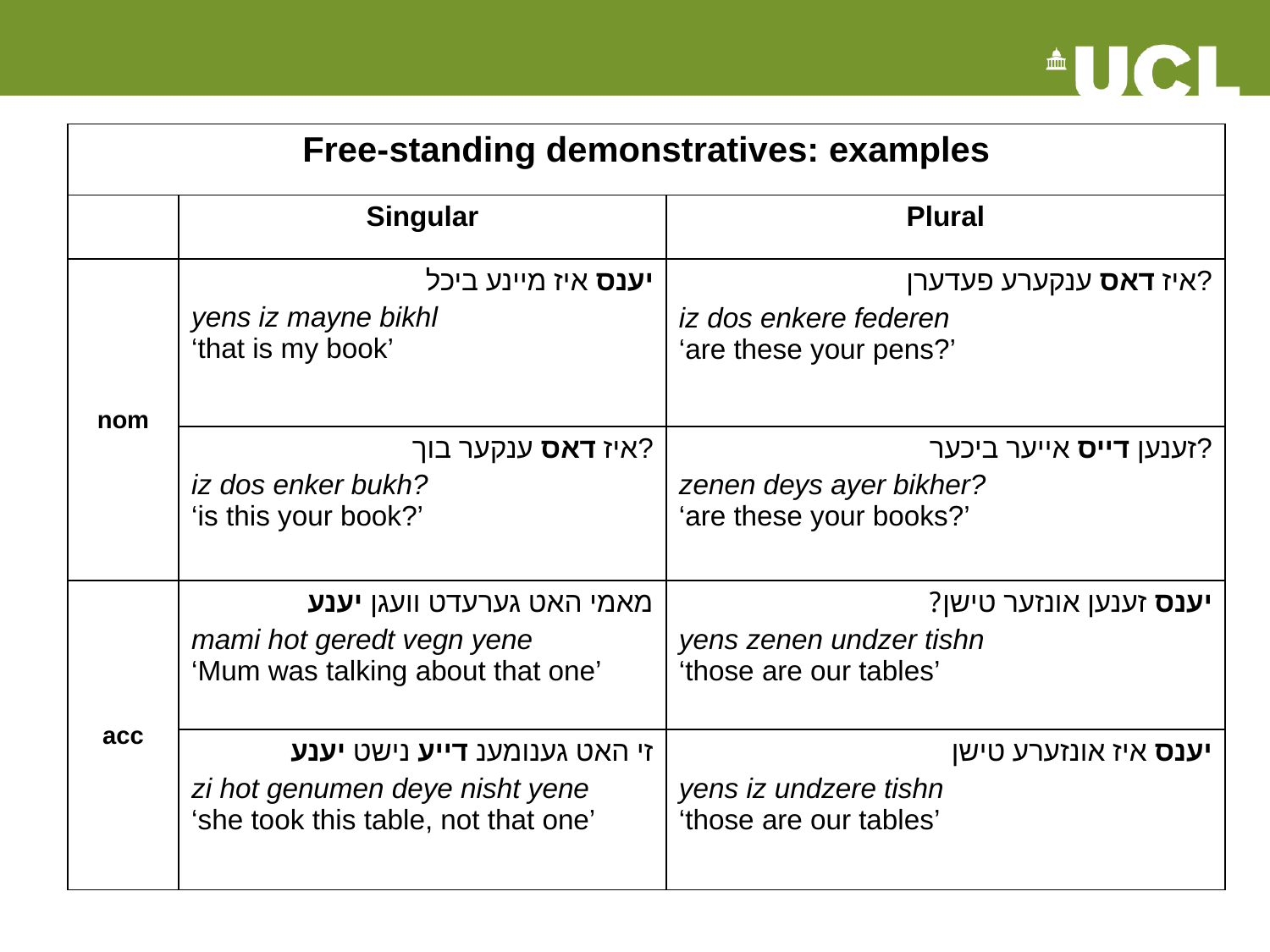

| Free-standing demonstratives: examples |  |  |
| --- | --- | --- |
|  | Singular | Plural |
| nom | יענס איז מיינע ביכל yens iz mayne bikhl ‘that is my book’ | איז דאס ענקערע פעדערן? iz dos enkere federen ‘are these your pens?’ |
|  | איז דאס ענקער בוך? iz dos enker bukh? ‘is this your book?’ | זענען דייס אייער ביכער? zenen deys ayer bikher? ‘are these your books?’ |
| acc | מאמי האט גערעדט וועגן יענע mami hot geredt vegn yene ‘Mum was talking about that one’ | יענס זענען אונזער טישן? yens zenen undzer tishn ‘those are our tables’ |
|  | זי האט גענומענ דייע נישט יענע zi hot genumen deye nisht yene ‘she took this table, not that one’ | יענס איז אונזערע טישן yens iz undzere tishn ‘those are our tables’ |